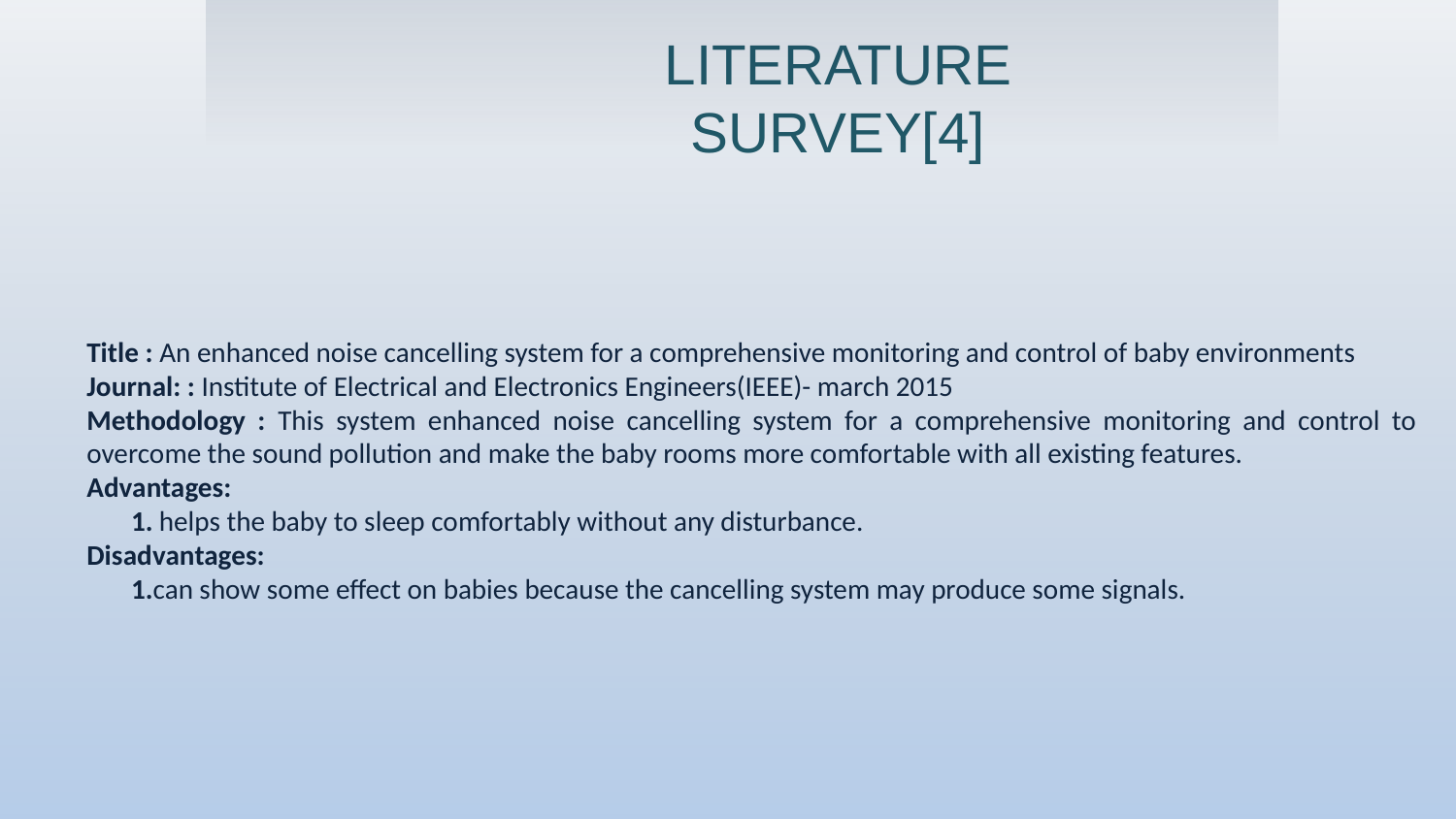

LITERATURE SURVEY[4]
Title : An enhanced noise cancelling system for a comprehensive monitoring and control of baby environments
Journal: : Institute of Electrical and Electronics Engineers(IEEE)- march 2015
Methodology : This system enhanced noise cancelling system for a comprehensive monitoring and control to overcome the sound pollution and make the baby rooms more comfortable with all existing features.
Advantages:
       1. helps the baby to sleep comfortably without any disturbance.
Disadvantages:
       1.can show some effect on babies because the cancelling system may produce some signals.